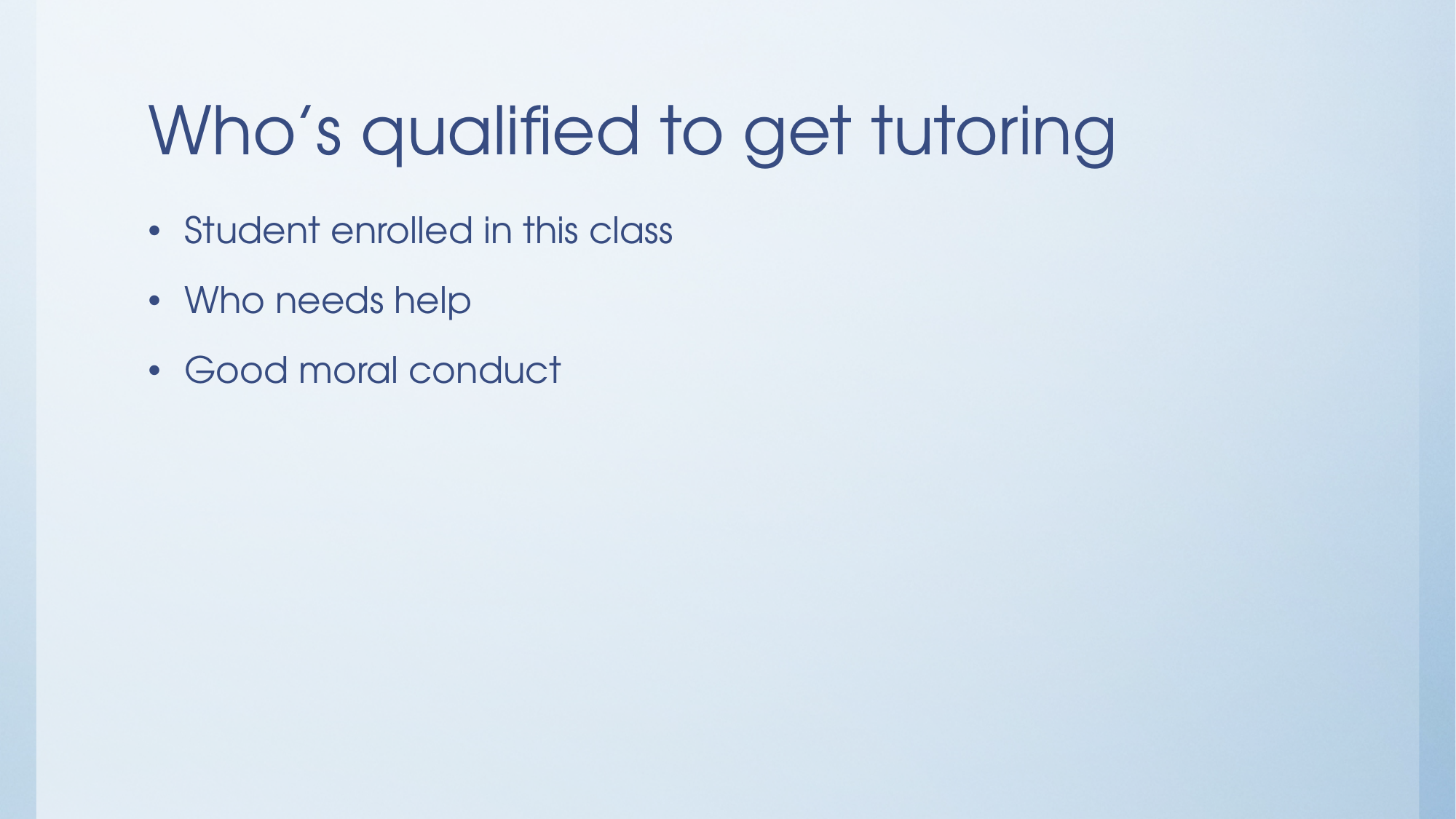

# Who’s qualified to get tutoring
Student enrolled in this class
Who needs help
Good moral conduct